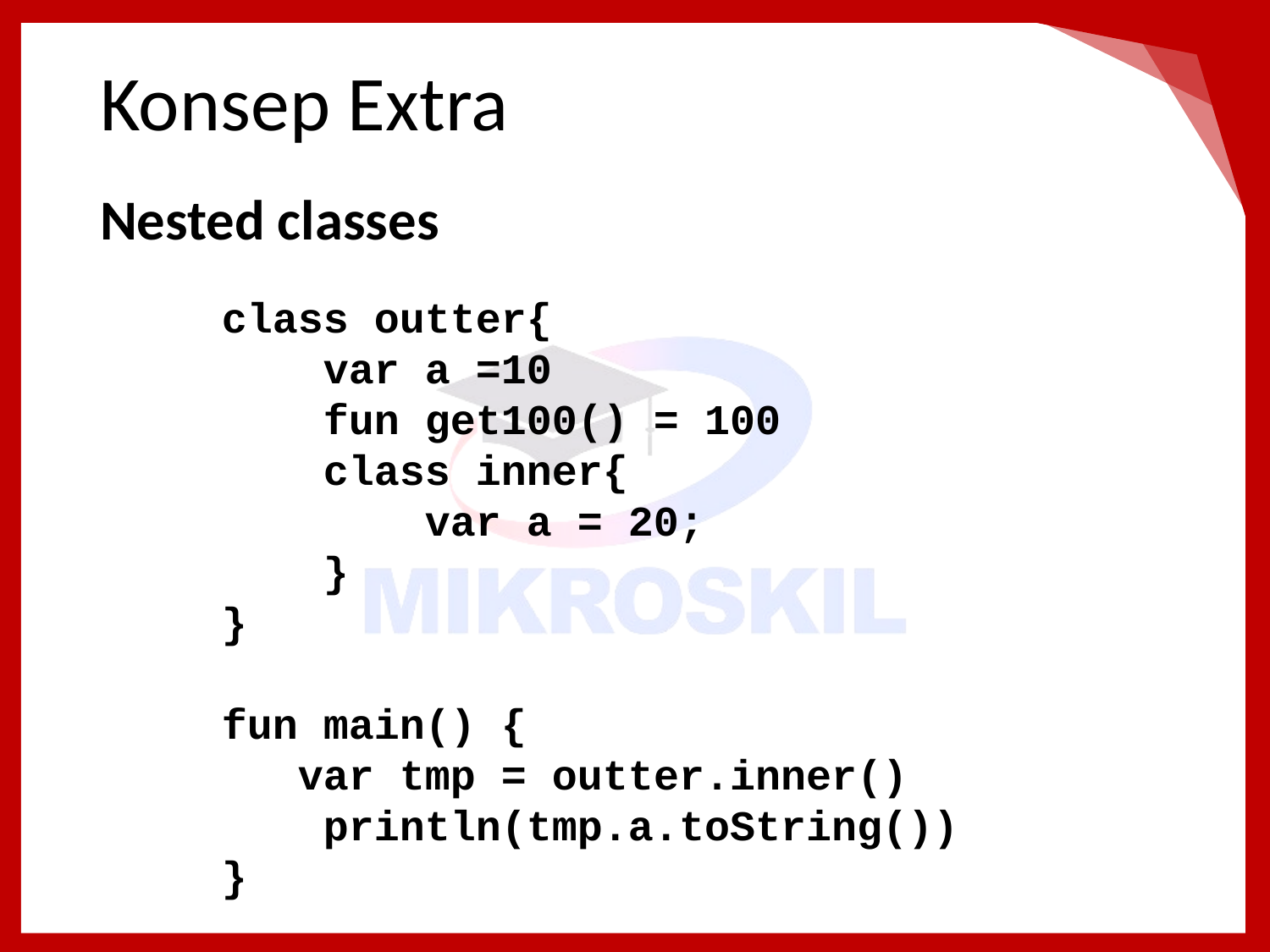

# Konsep Extra
Nested classes
class outter{
    var a =10
    fun get100() = 100
    class inner{
        var a = 20;
    }
}

fun main() {
   var tmp = outter.inner()
    println(tmp.a.toString())
}